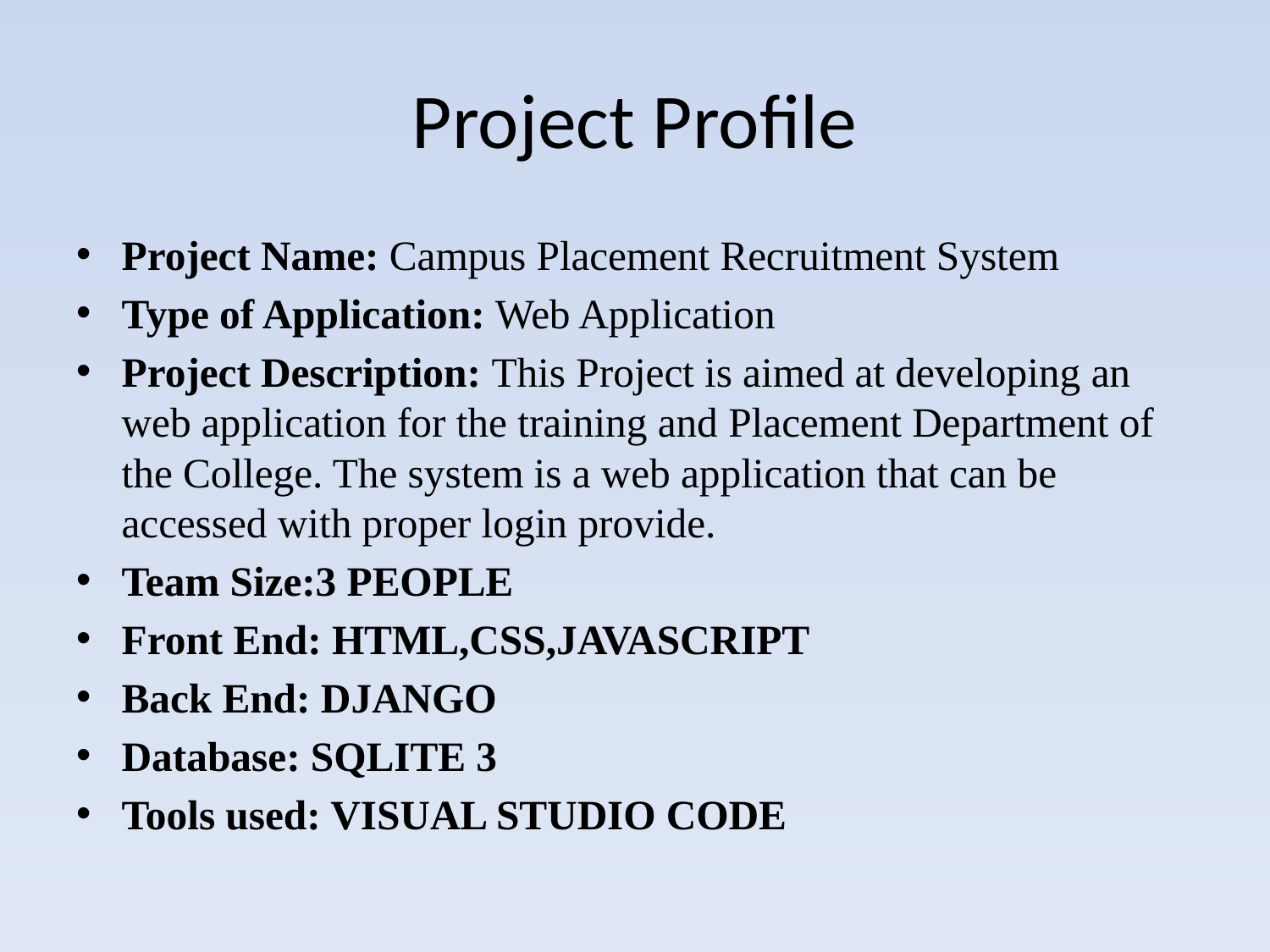

# Project Profile
Project Name: Campus Placement Recruitment System
Type of Application: Web Application
Project Description: This Project is aimed at developing an web application for the training and Placement Department of the College. The system is a web application that can be accessed with proper login provide.
Team Size:3 PEOPLE
Front End: HTML,CSS,JAVASCRIPT
Back End: DJANGO
Database: SQLITE 3
Tools used: VISUAL STUDIO CODE